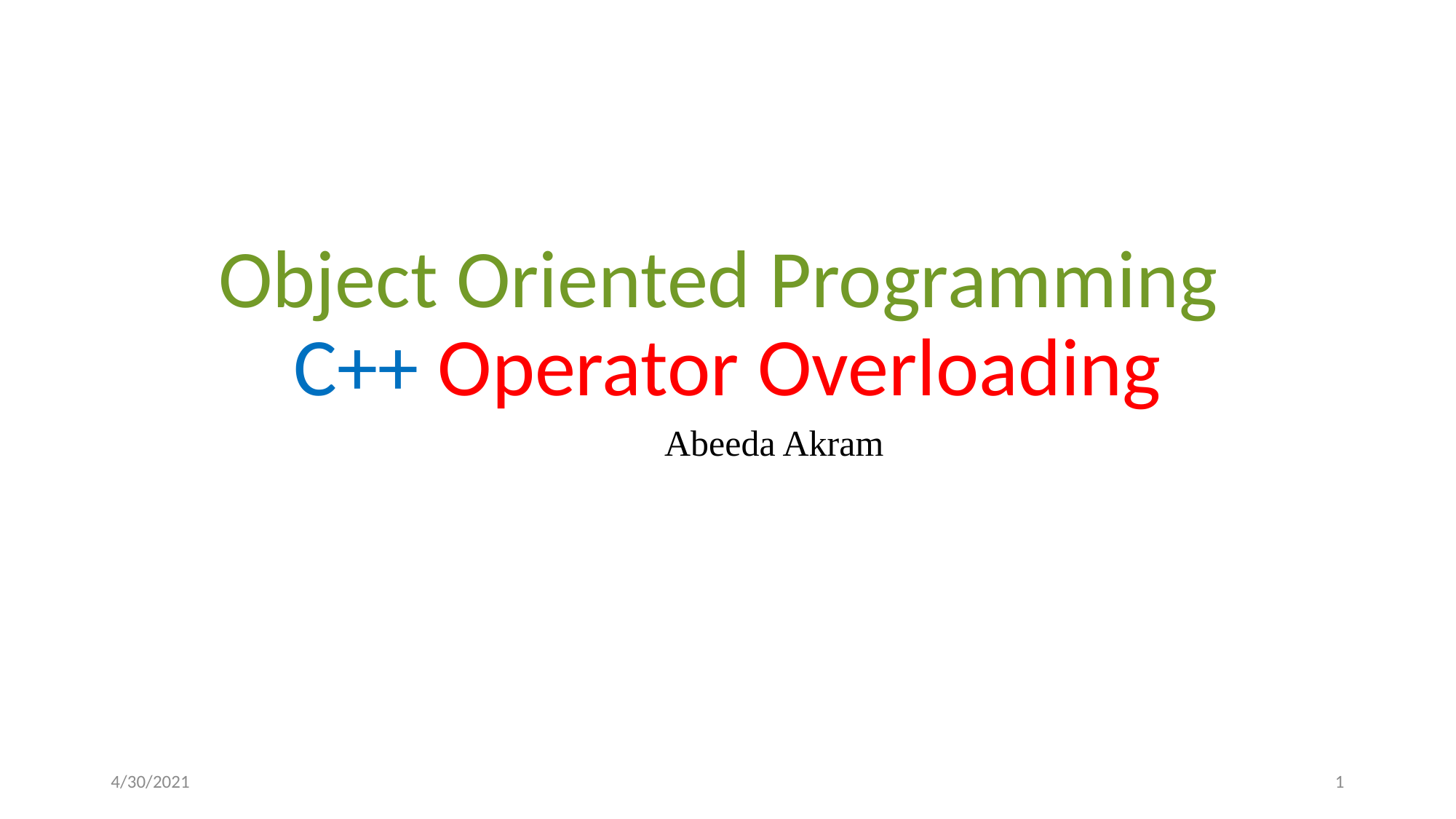

# Object Oriented Programming C++ Operator Overloading
Abeeda Akram
4/30/2021
1